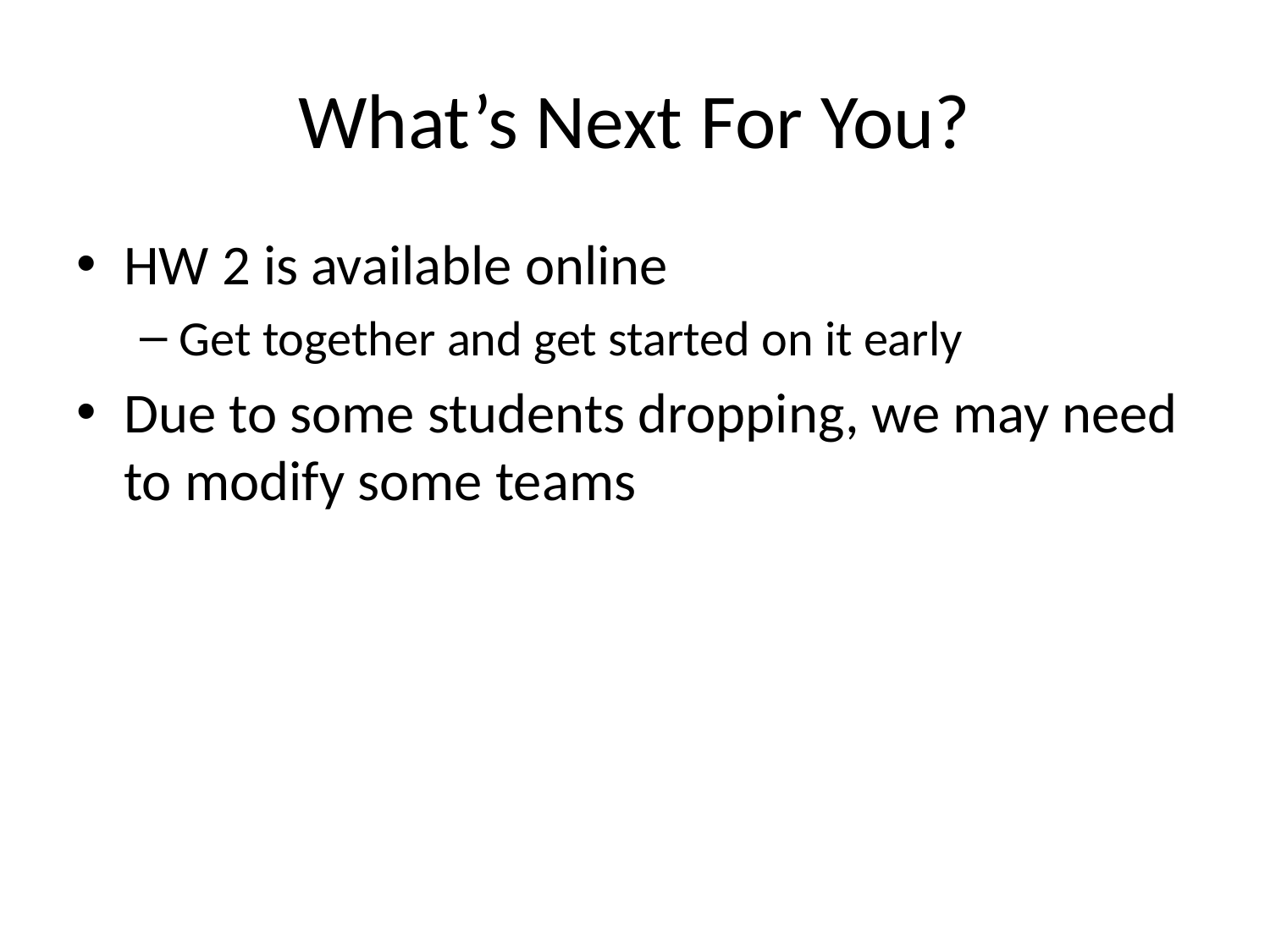

# What’s Next For You?
HW 2 is available online
Get together and get started on it early
Due to some students dropping, we may need to modify some teams